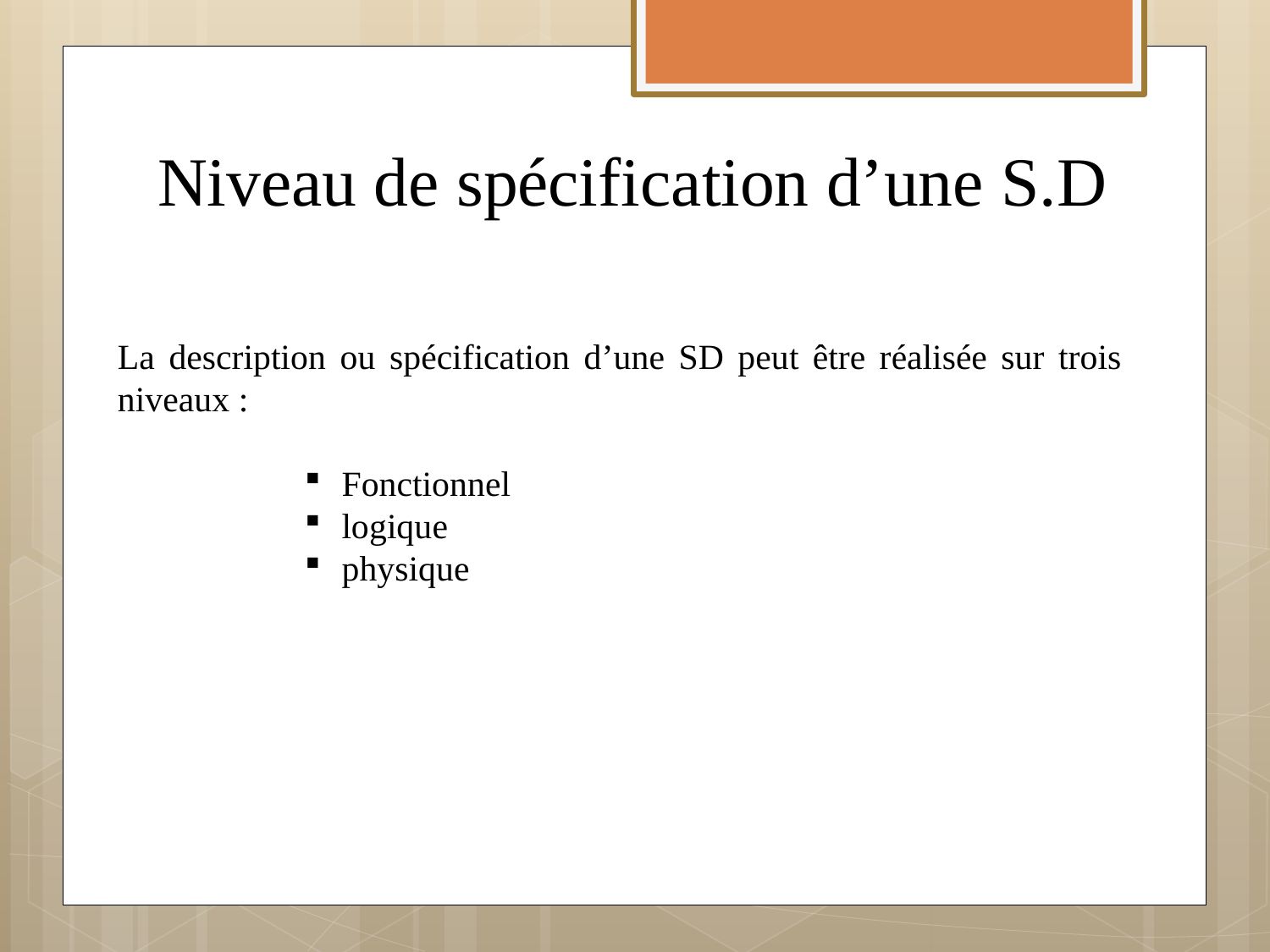

# Niveau de spécification d’une S.D
La description ou spécification d’une SD peut être réalisée sur trois niveaux :

Fonctionnel
logique
physique